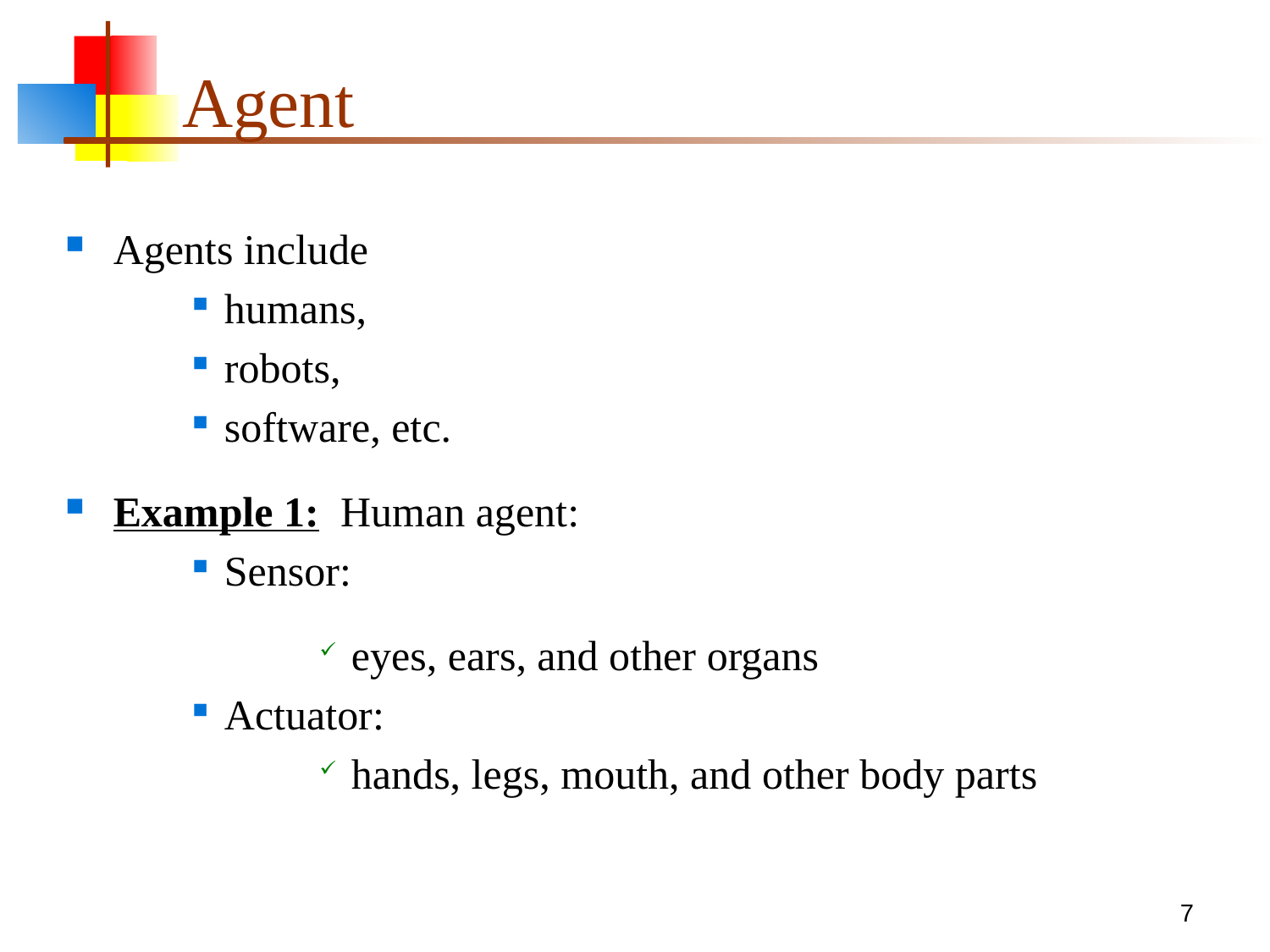

# Agent
Agents include
humans,
robots,
software, etc.
Example 1:  Human agent:
Sensor:
eyes, ears, and other organs
Actuator:
hands, legs, mouth, and other body parts
7